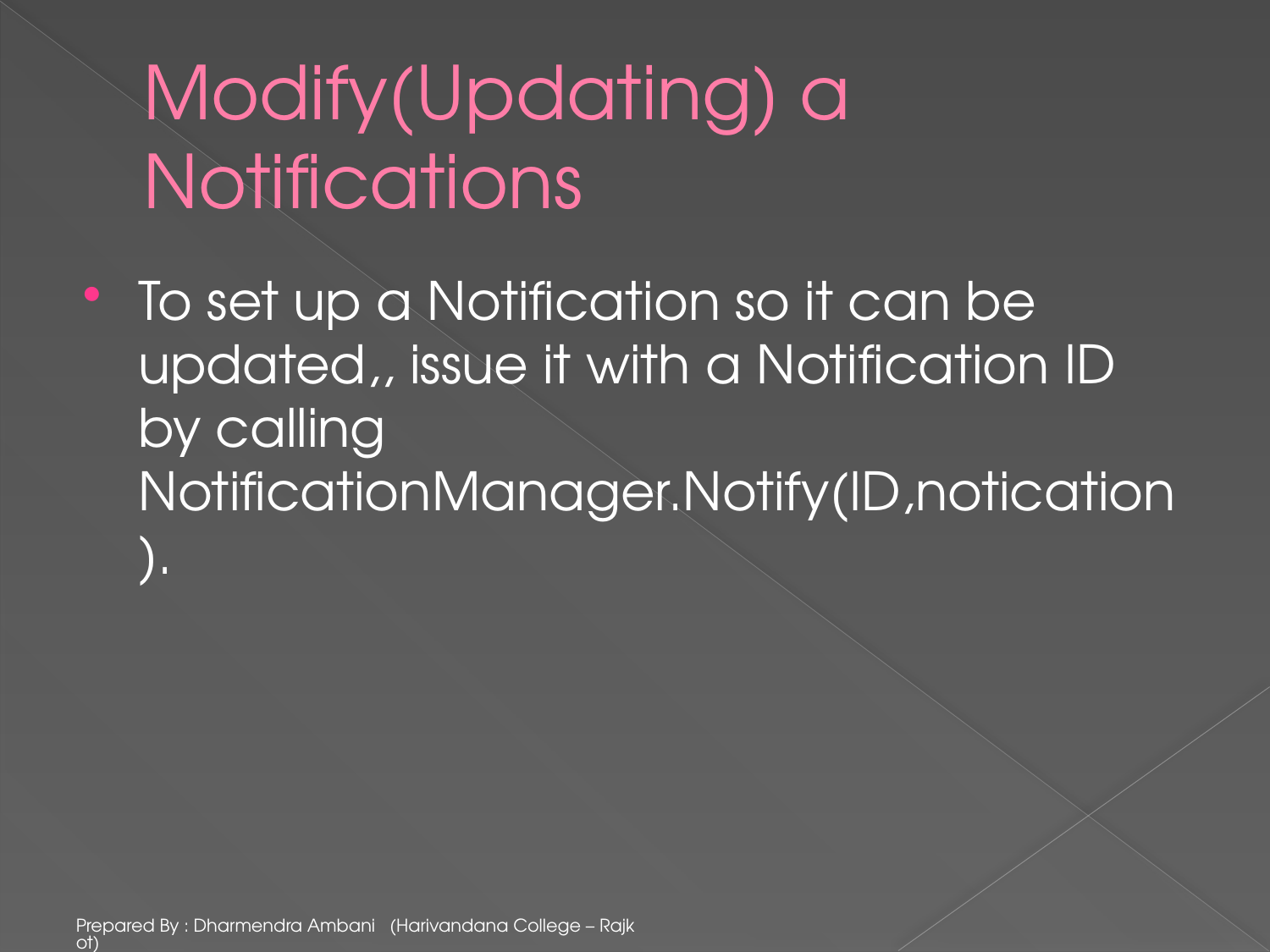

# Modify(Updating) a Notifications
To set up a Notification so it can be updated,, issue it with a Notification ID by calling NotificationManager.Notify(ID,notication).

Prepared By : Dharmendra Ambani   (Harivandana College – Rajkot)